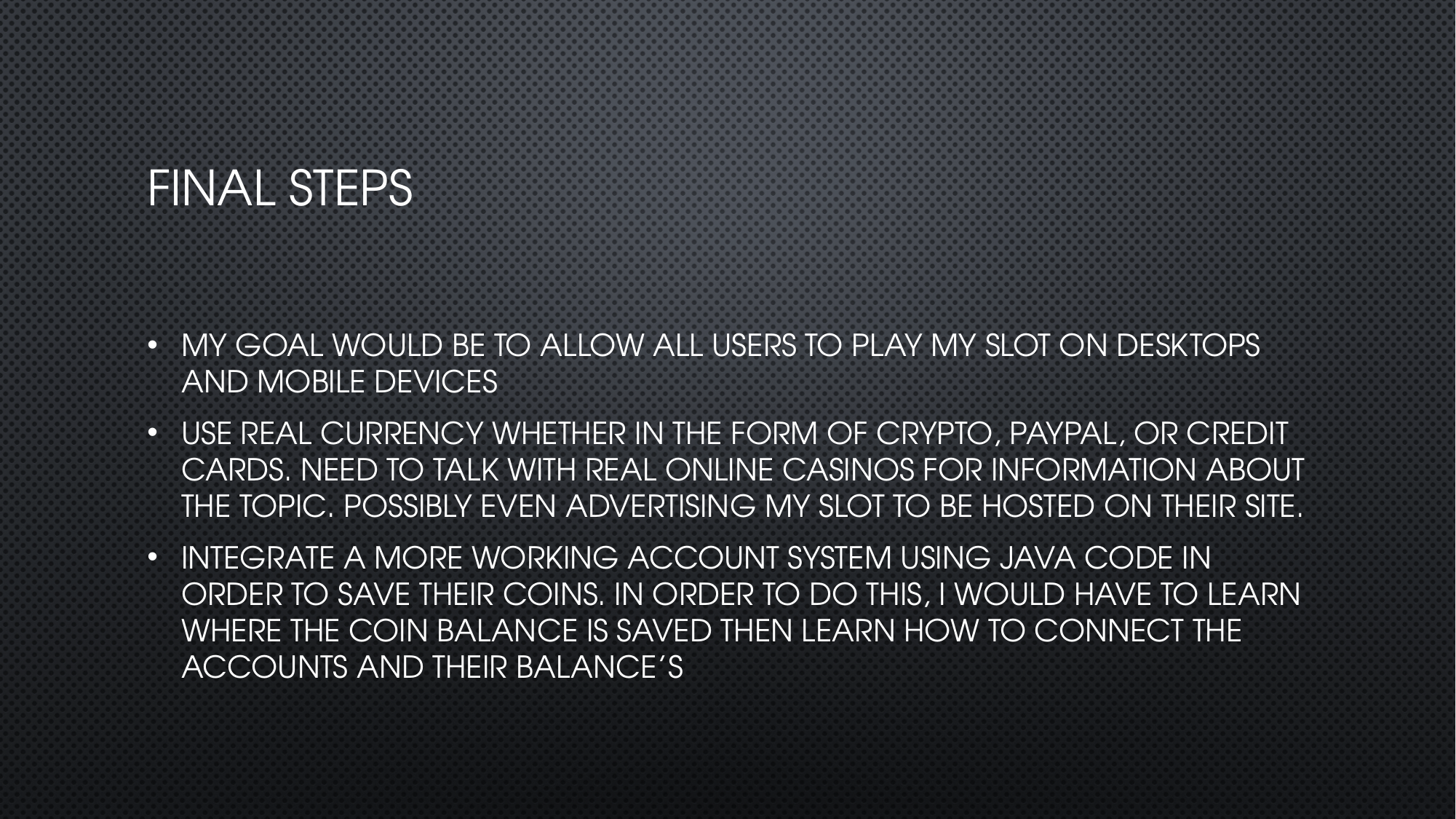

# Final Steps
My goal would be to allow all users to play my slot on desktops and mobile devices
Use real currency whether in the form of crypto, PayPal, or credit cards. Need to talk with real online casinos for information about the topic. Possibly even advertising my slot to be hosted on their site.
Integrate a more working account system using java code in order to save their coins. In order to do this, I would have to learn where the coin balance is saved then learn how to connect the accounts and their balance’s